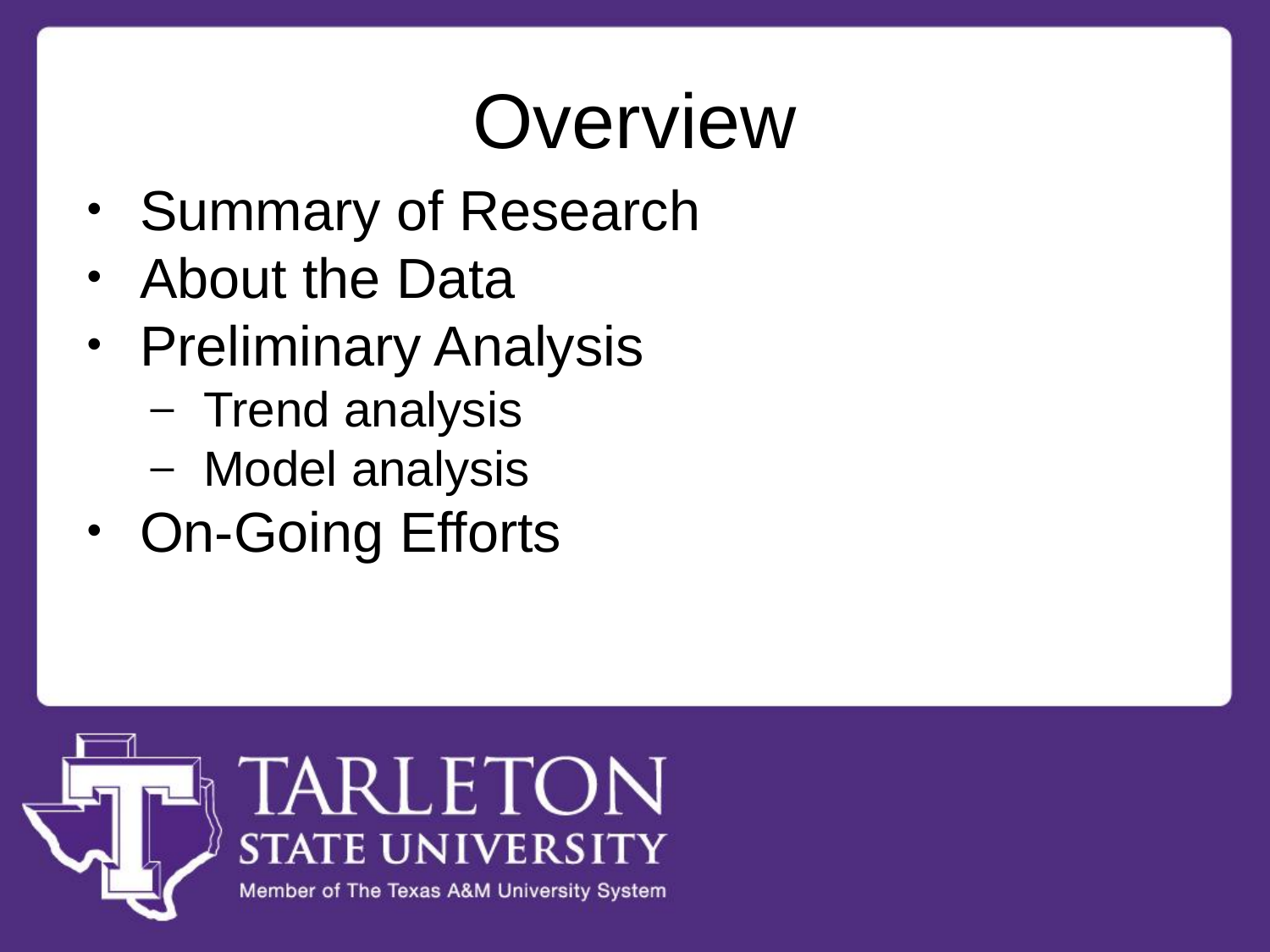

# Overview
Summary of Research
About the Data
Preliminary Analysis
Trend analysis
Model analysis
On-Going Efforts